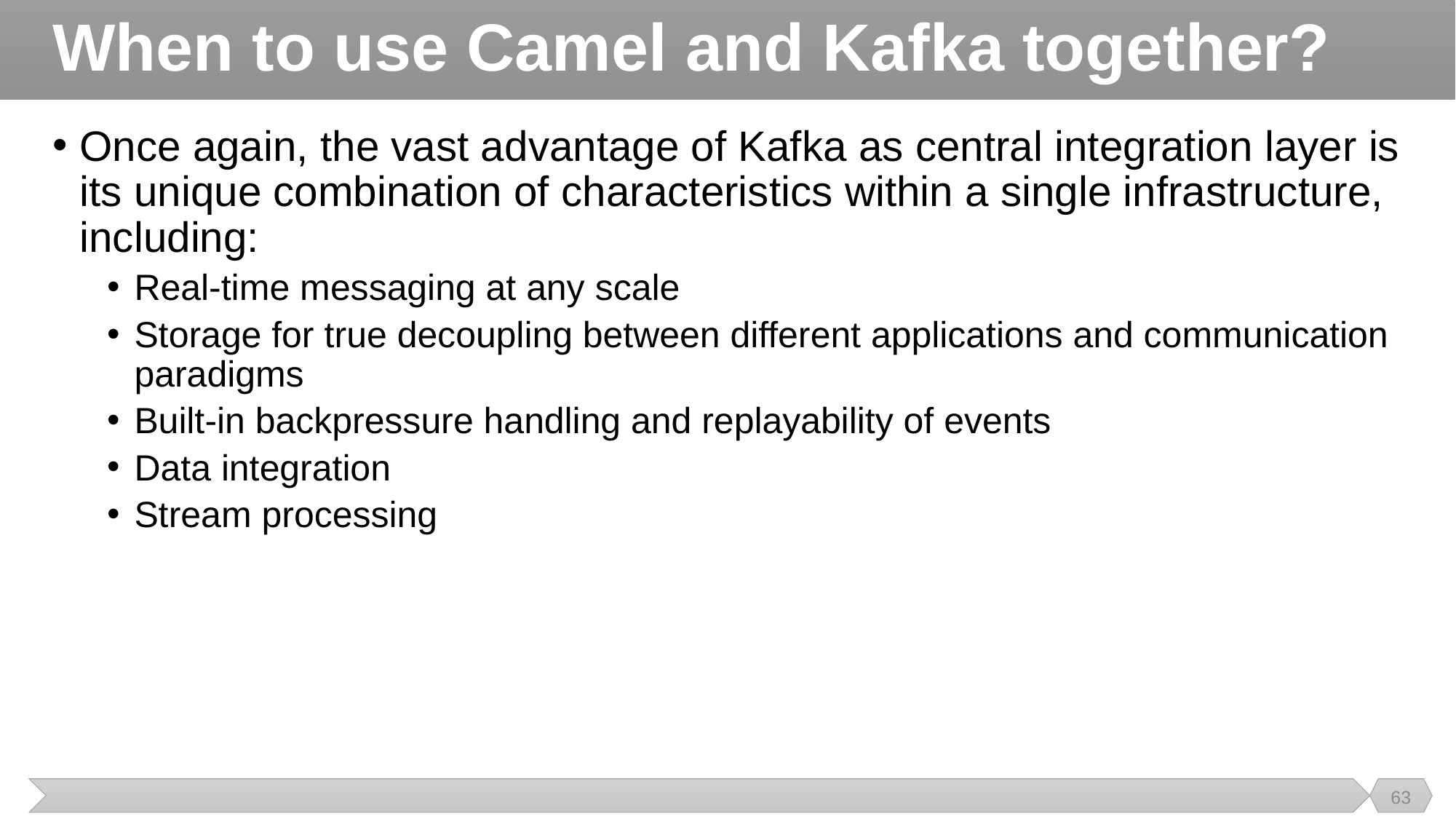

# When to use Camel and Kafka together?
Once again, the vast advantage of Kafka as central integration layer is its unique combination of characteristics within a single infrastructure, including:
Real-time messaging at any scale
Storage for true decoupling between different applications and communication paradigms
Built-in backpressure handling and replayability of events
Data integration
Stream processing
63